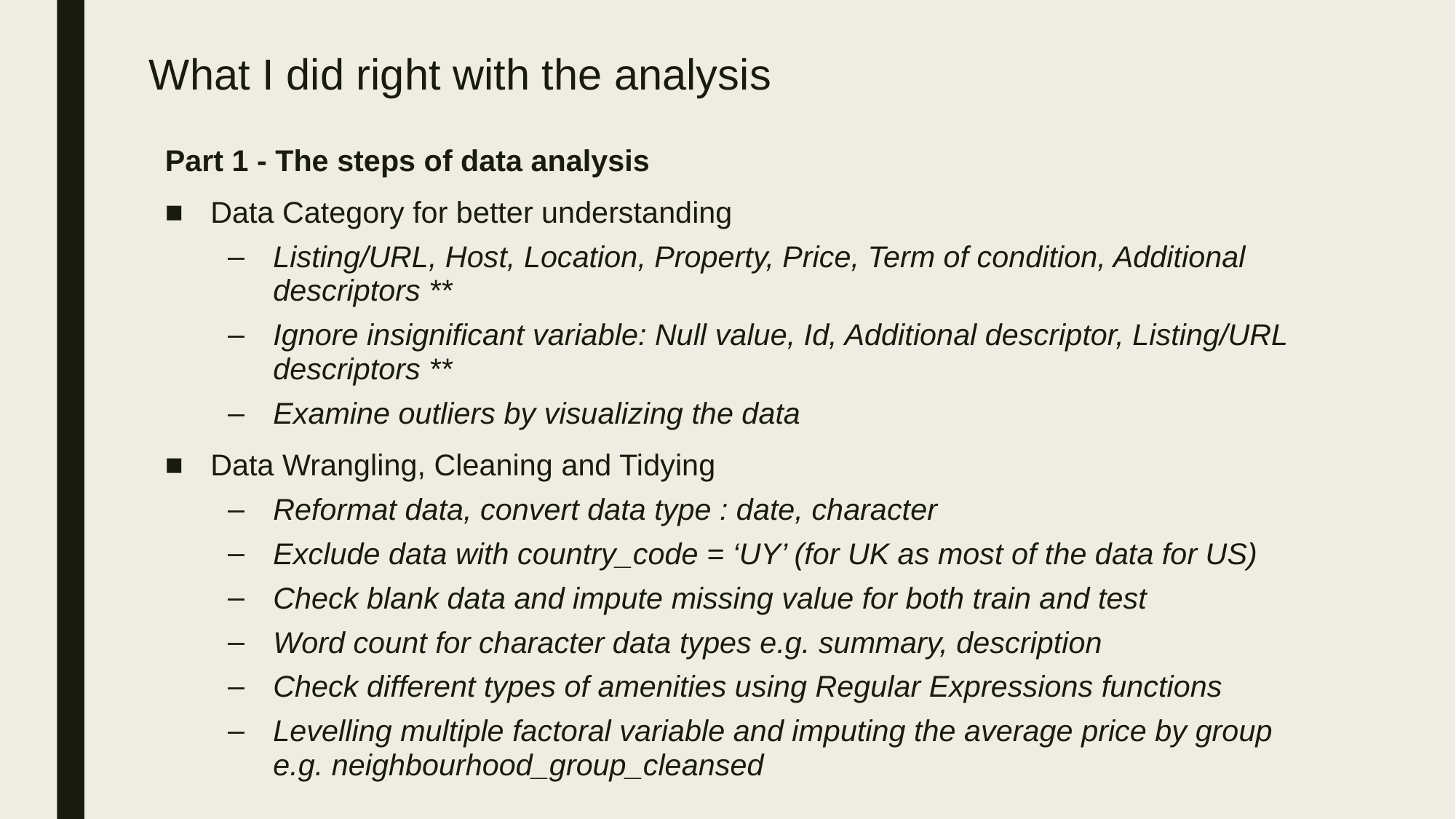

# What I did right with the analysis
Part 1 - The steps of data analysis
Data Category for better understanding
Listing/URL, Host, Location, Property, Price, Term of condition, Additional descriptors **
Ignore insignificant variable: Null value, Id, Additional descriptor, Listing/URL descriptors **
Examine outliers by visualizing the data
Data Wrangling, Cleaning and Tidying
Reformat data, convert data type : date, character
Exclude data with country_code = ‘UY’ (for UK as most of the data for US)
Check blank data and impute missing value for both train and test
Word count for character data types e.g. summary, description
Check different types of amenities using Regular Expressions functions
Levelling multiple factoral variable and imputing the average price by group e.g. neighbourhood_group_cleansed